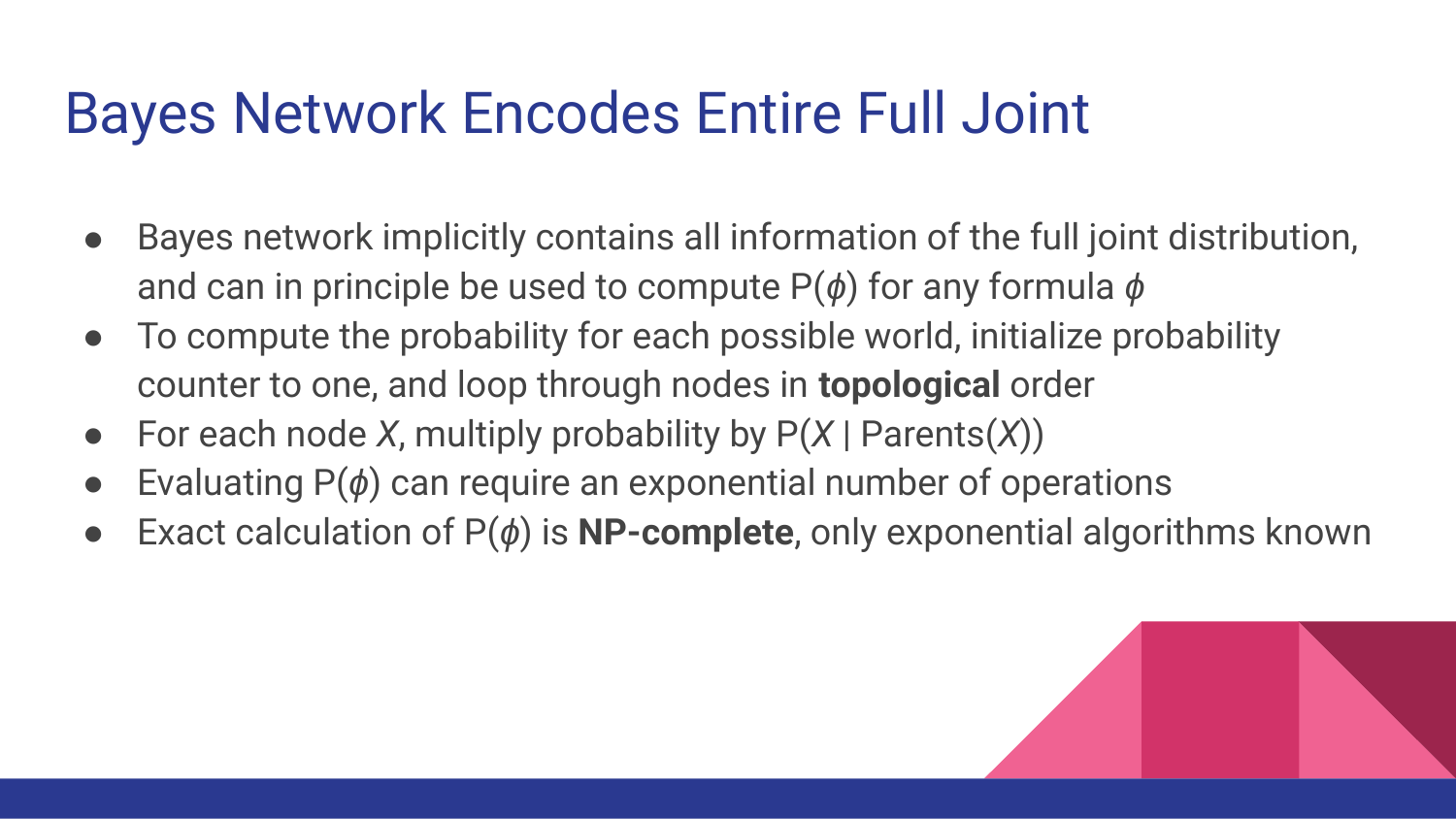

# Bayes Network Encodes Entire Full Joint
Bayes network implicitly contains all information of the full joint distribution, and can in principle be used to compute P(ɸ) for any formula ɸ
To compute the probability for each possible world, initialize probability counter to one, and loop through nodes in topological order
For each node X, multiply probability by P(X | Parents(X))
Evaluating P(ɸ) can require an exponential number of operations
Exact calculation of P(ɸ) is NP-complete, only exponential algorithms known